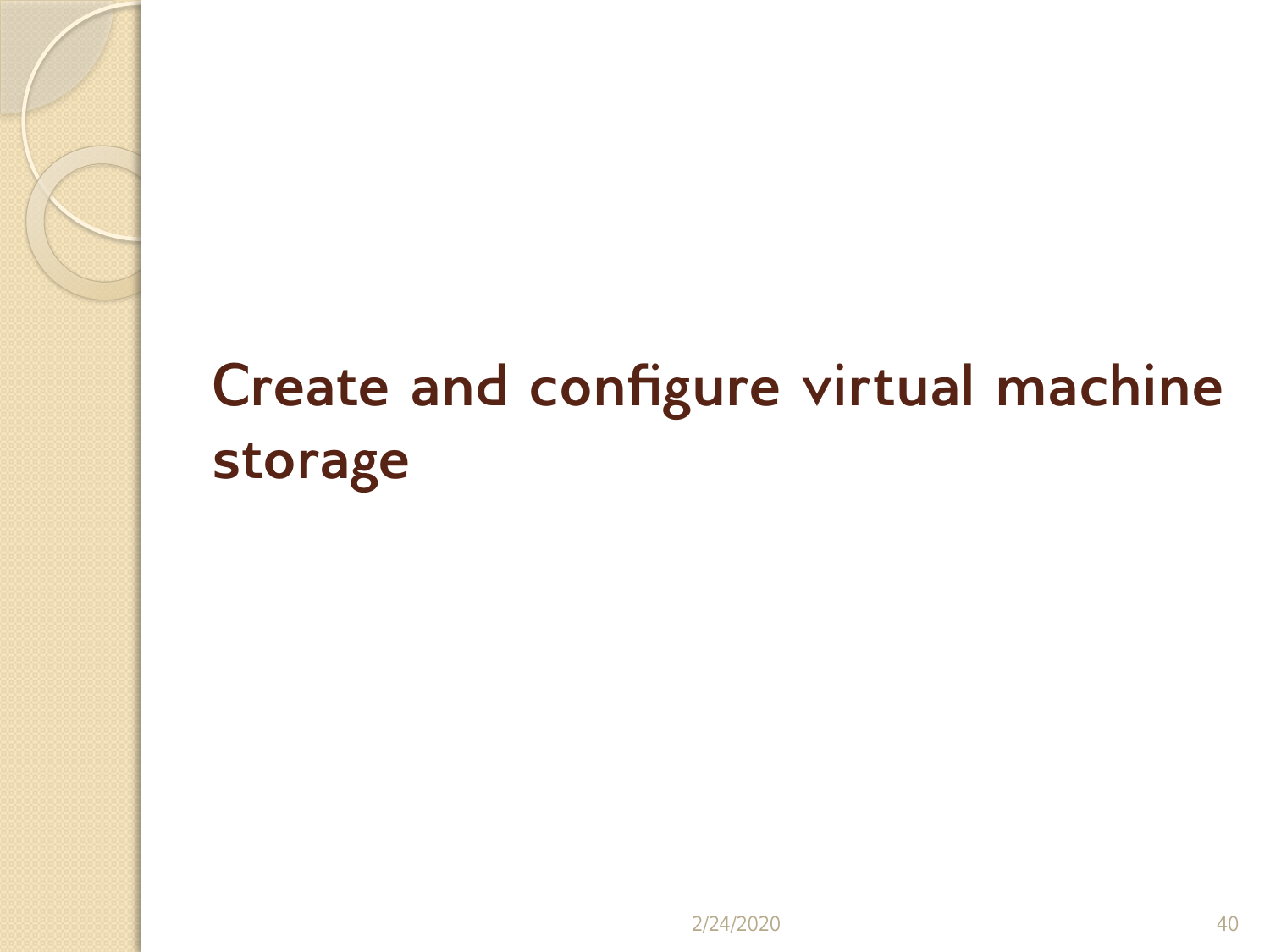

# Create and configure virtual machine storage
2/24/2020
40